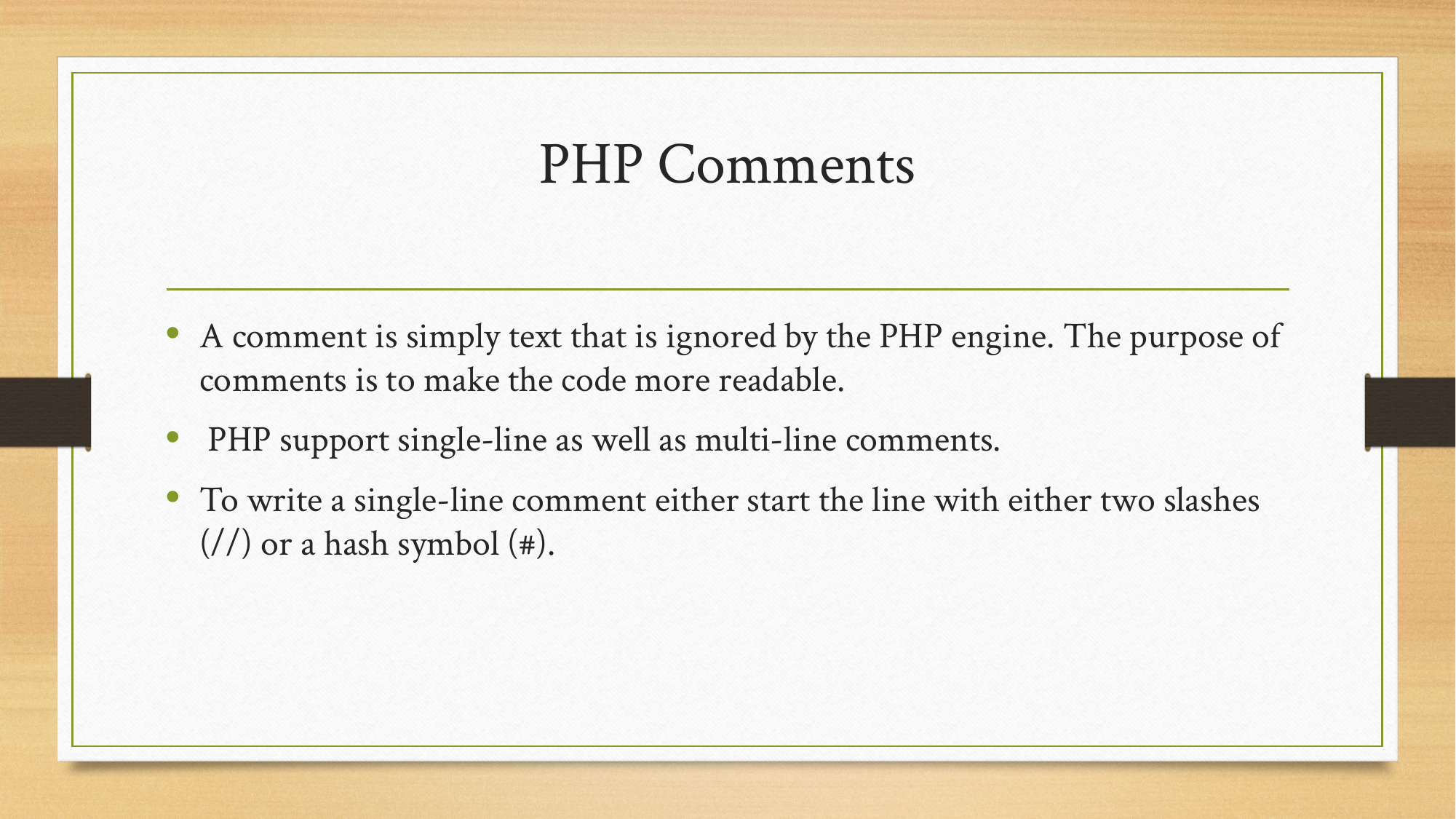

# PHP Comments
A comment is simply text that is ignored by the PHP engine. The purpose of comments is to make the code more readable.
 PHP support single-line as well as multi-line comments.
To write a single-line comment either start the line with either two slashes (//) or a hash symbol (#).